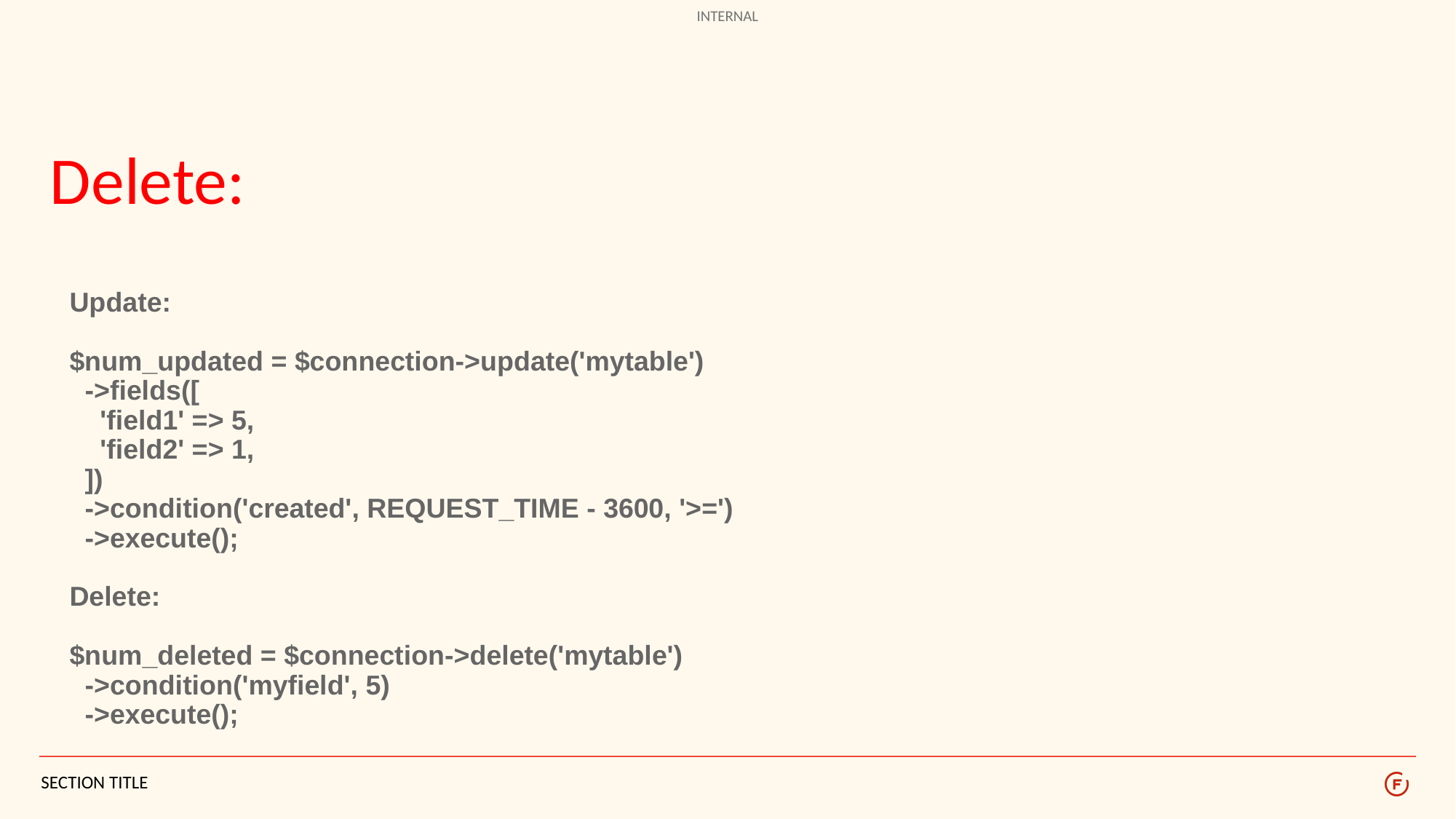

# Delete:
Update:

$num_updated = $connection->update('mytable')
  ->fields([
    'field1' => 5,
    'field2' => 1,
  ])
  ->condition('created', REQUEST_TIME - 3600, '>=')
  ->execute();

Delete:

$num_deleted = $connection->delete('mytable')
  ->condition('myfield', 5)
  ->execute();

SECTION TITLE